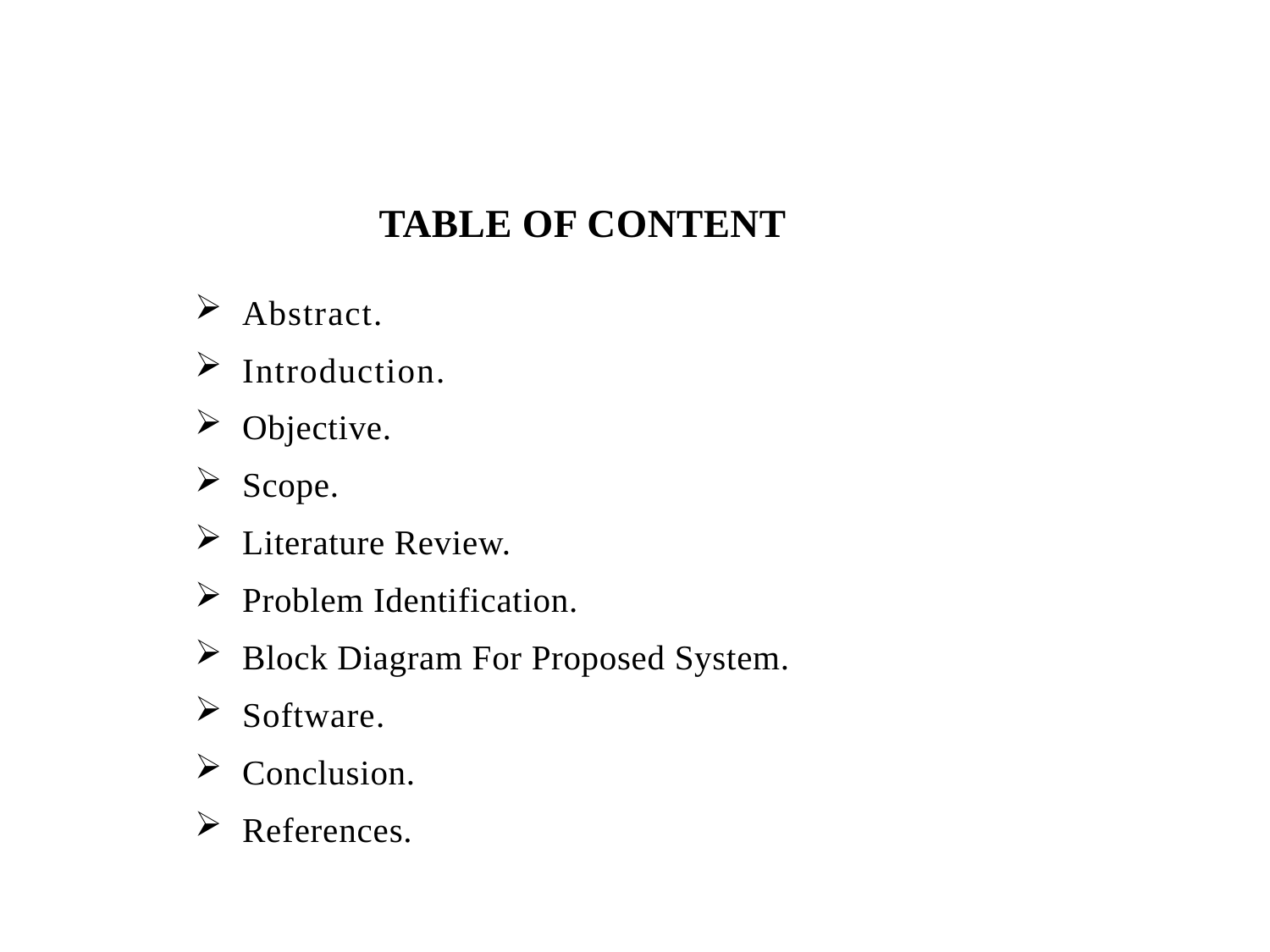

# TABLE OF CONTENT
Abstract.
Introduction.
Objective.
Scope.
Literature Review.
Problem Identification.
Block Diagram For Proposed System.
Software.
Conclusion.
References.